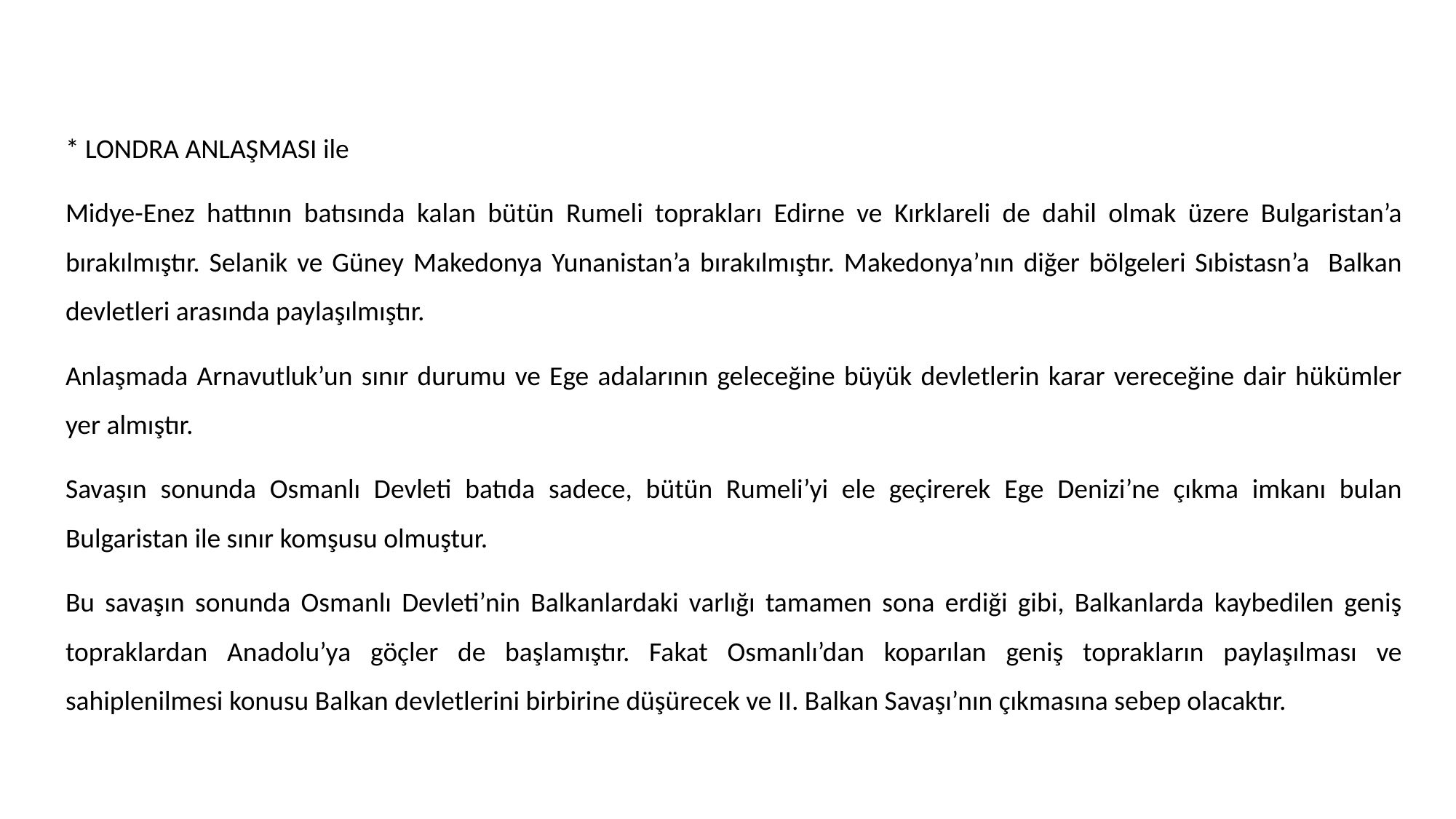

#
* LONDRA ANLAŞMASI ile
Midye-Enez hattının batısında kalan bütün Rumeli toprakları Edirne ve Kırklareli de dahil olmak üzere Bulgaristan’a bırakılmıştır. Selanik ve Güney Makedonya Yunanistan’a bırakılmıştır. Makedonya’nın diğer bölgeleri Sıbistasn’a  Balkan devletleri arasında paylaşılmıştır.
Anlaşmada Arnavutluk’un sınır durumu ve Ege adalarının geleceğine büyük devletlerin karar vereceğine dair hükümler yer almıştır.
Savaşın sonunda Osmanlı Devleti batıda sadece, bütün Rumeli’yi ele geçirerek Ege Denizi’ne çıkma imkanı bulan Bulgaristan ile sınır komşusu olmuştur.
Bu savaşın sonunda Osmanlı Devleti’nin Balkanlardaki varlığı tamamen sona erdiği gibi, Balkanlarda kaybedilen geniş topraklardan Anadolu’ya göçler de başlamıştır. Fakat Osmanlı’dan koparılan geniş toprakların paylaşılması ve sahiplenilmesi konusu Balkan devletlerini birbirine düşürecek ve II. Balkan Savaşı’nın çıkmasına sebep olacaktır.